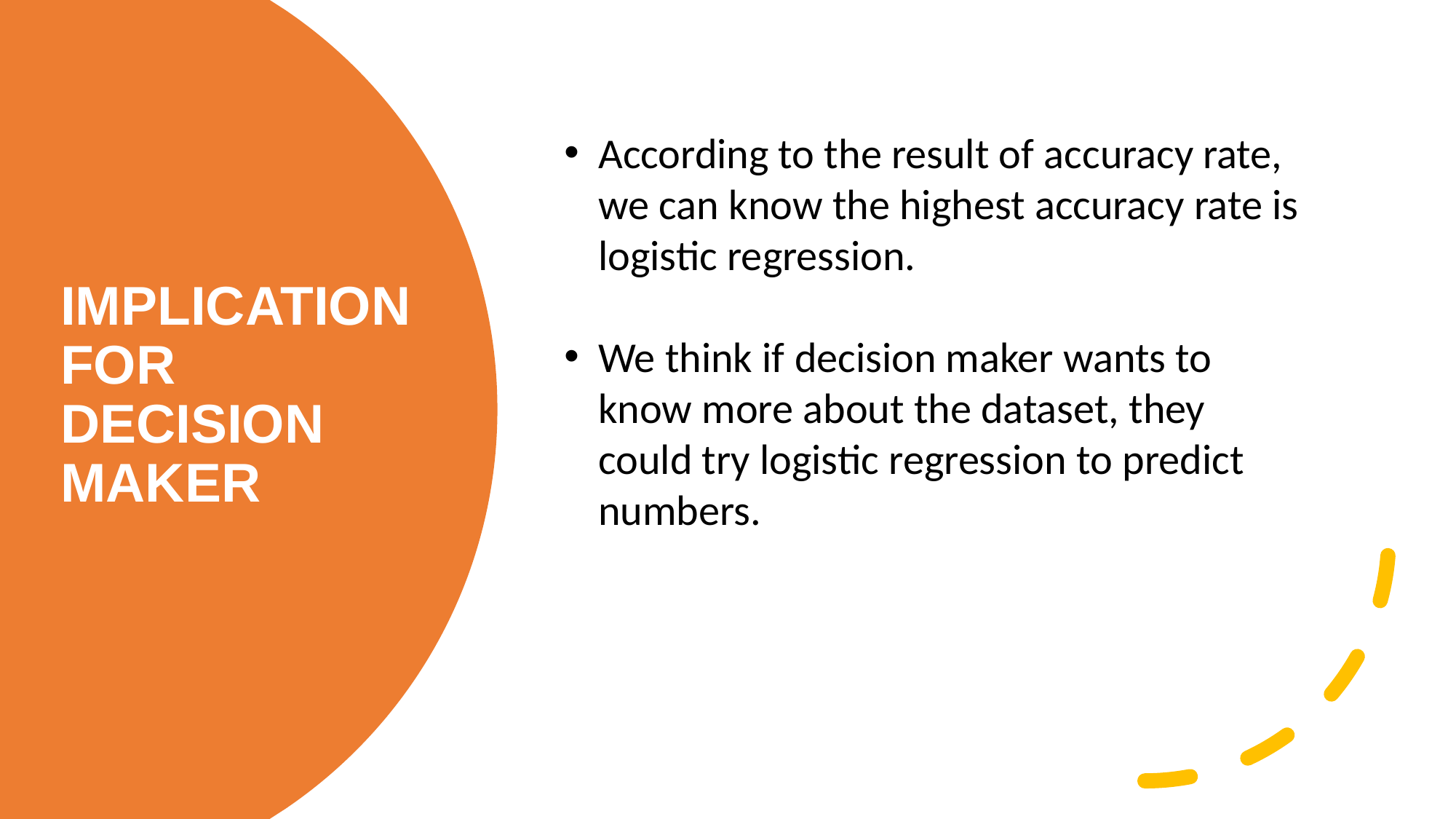

According to the result of accuracy rate, we can know the highest accuracy rate is logistic regression.

We think if decision maker wants to know more about the dataset, they could try logistic regression to predict numbers.
# IMPLICATION FOR DECISION MAKER